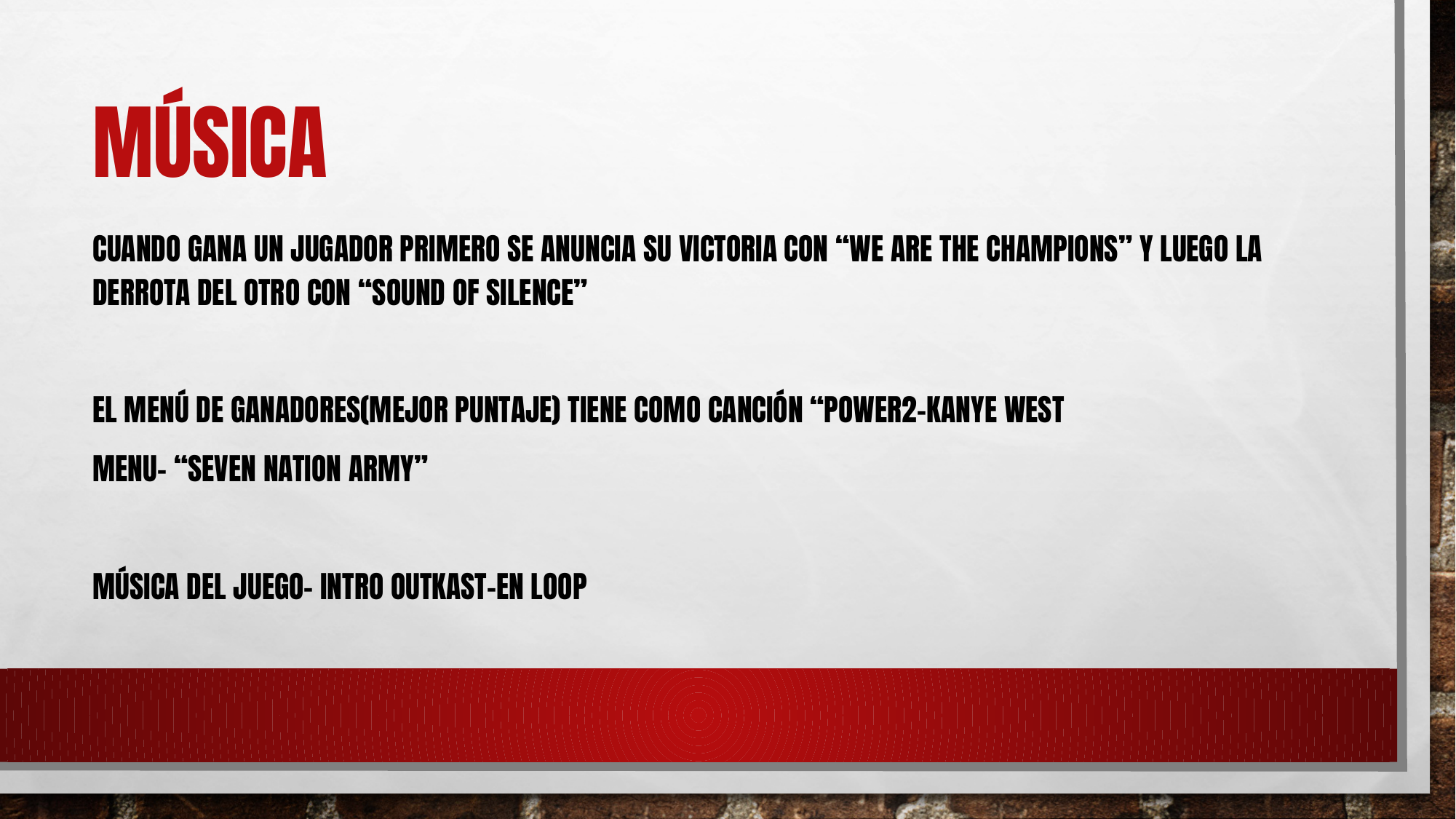

# Música
Cuando gana un jugador primero se anuncia su victoria con “We are the champions” y luego la derrota del otro con “Sound of Silence”

El menú de ganadores(mejor puntaje) tiene como canción “Power2-Kanye West
Menu- “Seven Nation Army”

Música del juego- intro Outkast-en loop